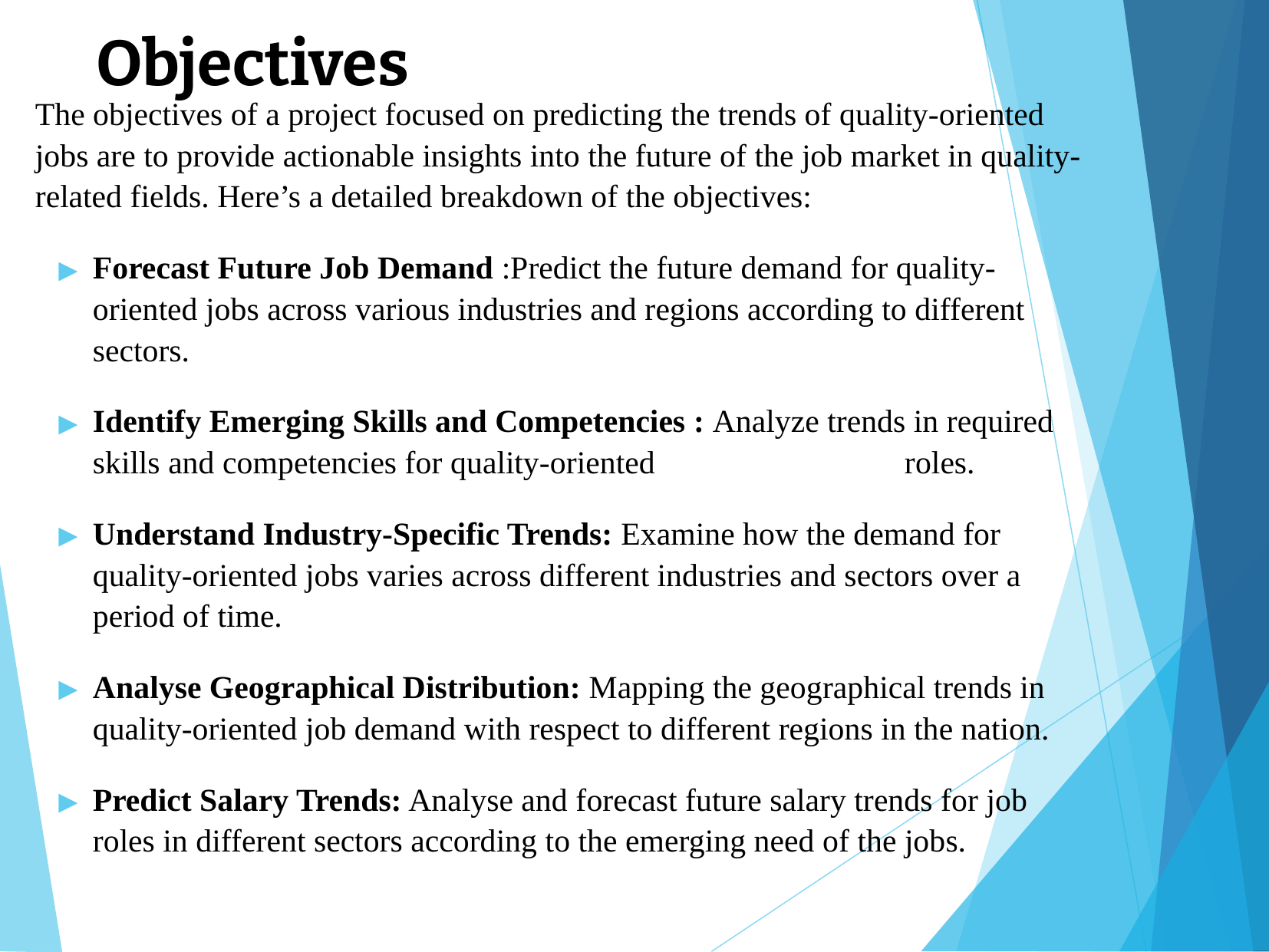

# Objectives
The objectives of a project focused on predicting the trends of quality-oriented jobs are to provide actionable insights into the future of the job market in quality-related fields. Here’s a detailed breakdown of the objectives:
Forecast Future Job Demand :Predict the future demand for quality-oriented jobs across various industries and regions according to different sectors.
Identify Emerging Skills and Competencies : Analyze trends in required skills and competencies for quality-oriented                               roles.
Understand Industry-Specific Trends: Examine how the demand for quality-oriented jobs varies across different industries and sectors over a period of time.
Analyse Geographical Distribution: Mapping the geographical trends in quality-oriented job demand with respect to different regions in the nation.
Predict Salary Trends: Analyse and forecast future salary trends for job roles in different sectors according to the emerging need of the jobs.